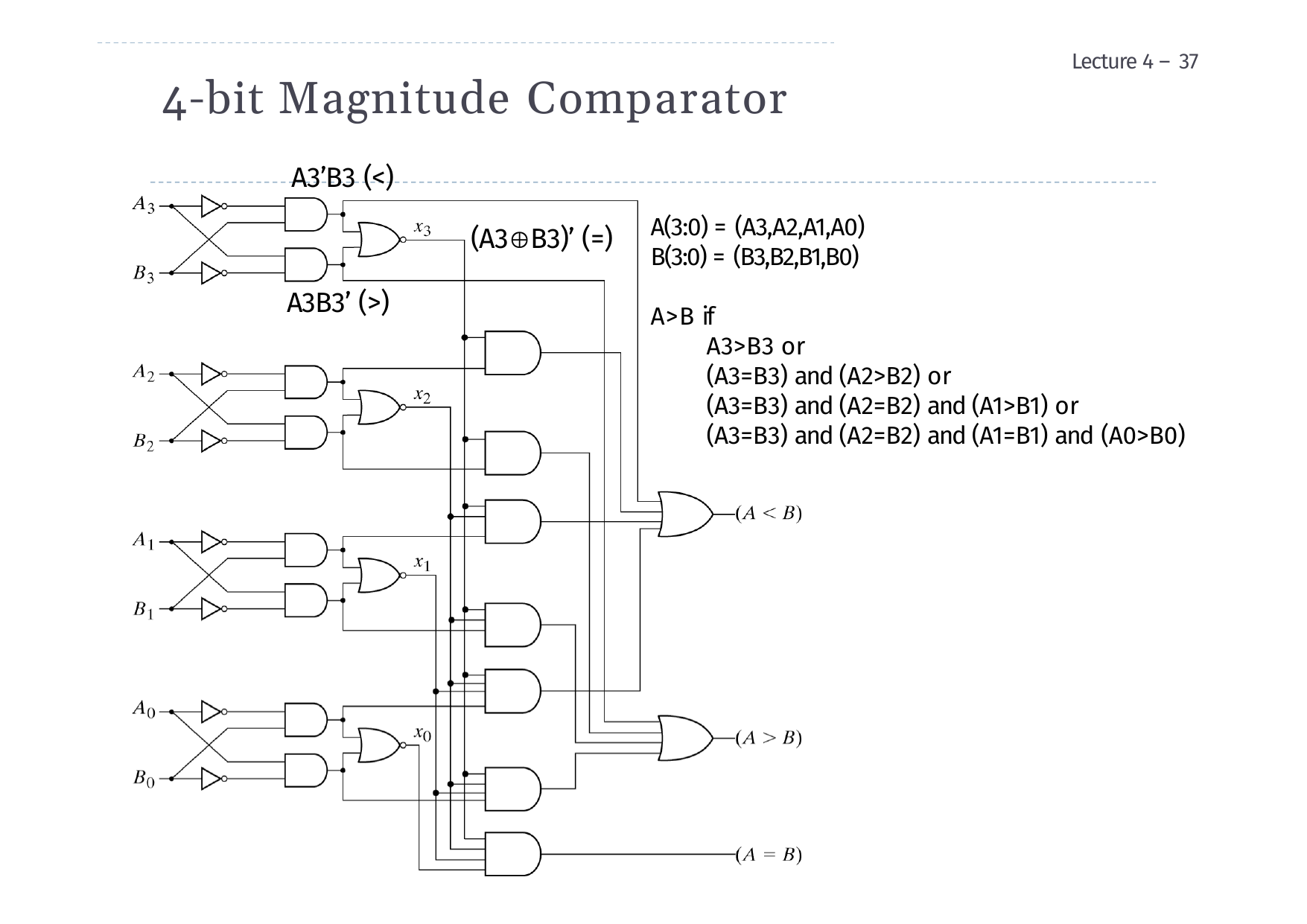

Lecture 4 – 37
# 4-bit Magnitude Comparator
A3’B3 (<)

A(3:0) = (A3,A2,A1,A0)
B(3:0) = (B3,B2,B1,B0)
(A3⊕B3)’ (=)
A3B3’ (>)
A>B if
A3>B3 or
(A3=B3) and (A2>B2) or
(A3=B3) and (A2=B2) and (A1>B1) or
(A3=B3) and (A2=B2) and (A1=B1) and (A0>B0)